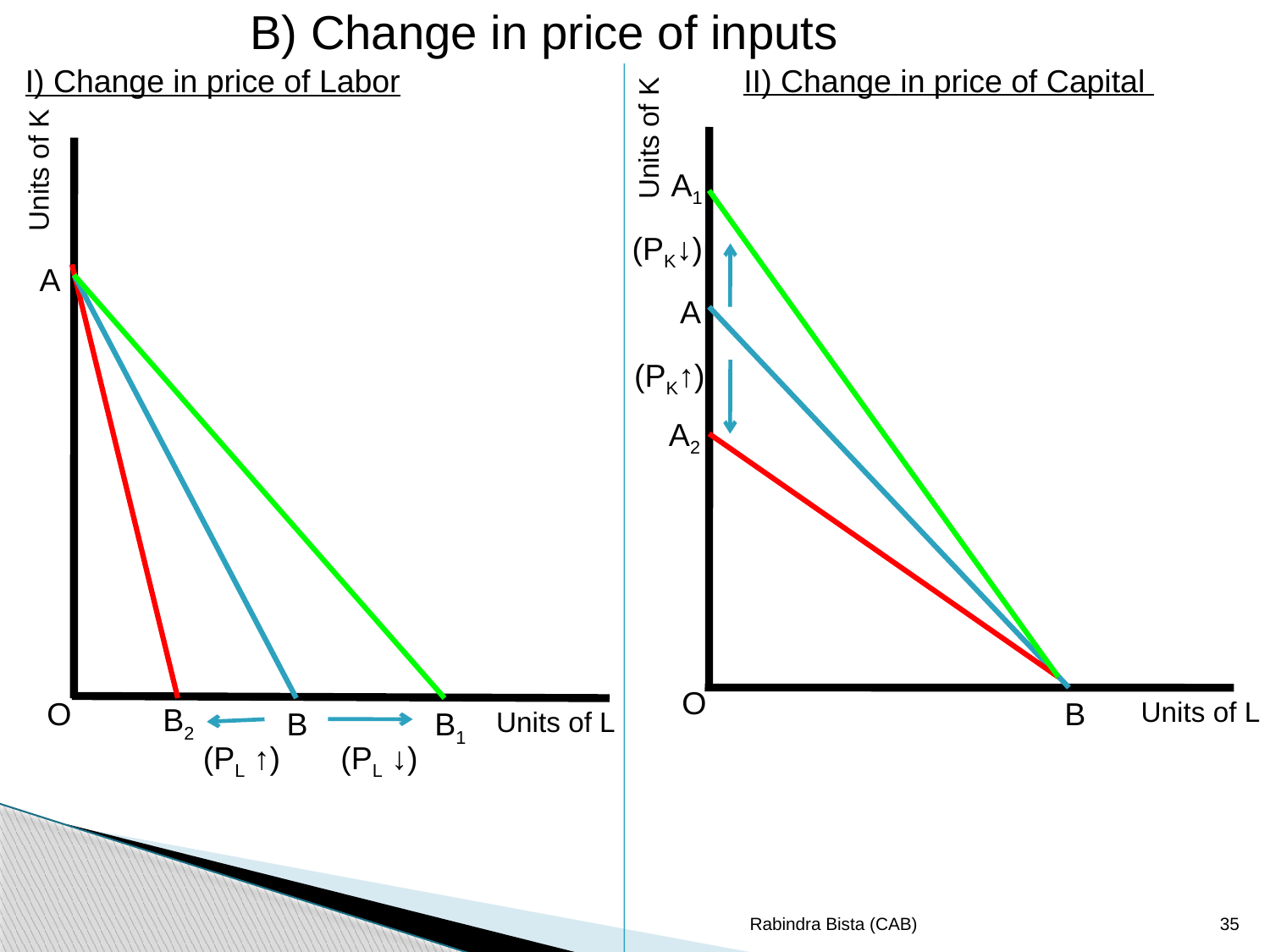

B) Change in price of inputs
II) Change in price of Capital
I) Change in price of Labor
Units of K
Units of K
A1
(PK↓)
A
A
(PK↑)
A2
O
O
B
Units of L
B2
B
B1
Units of L
(PL ↑)
(PL ↓)
Rabindra Bista (CAB)
35